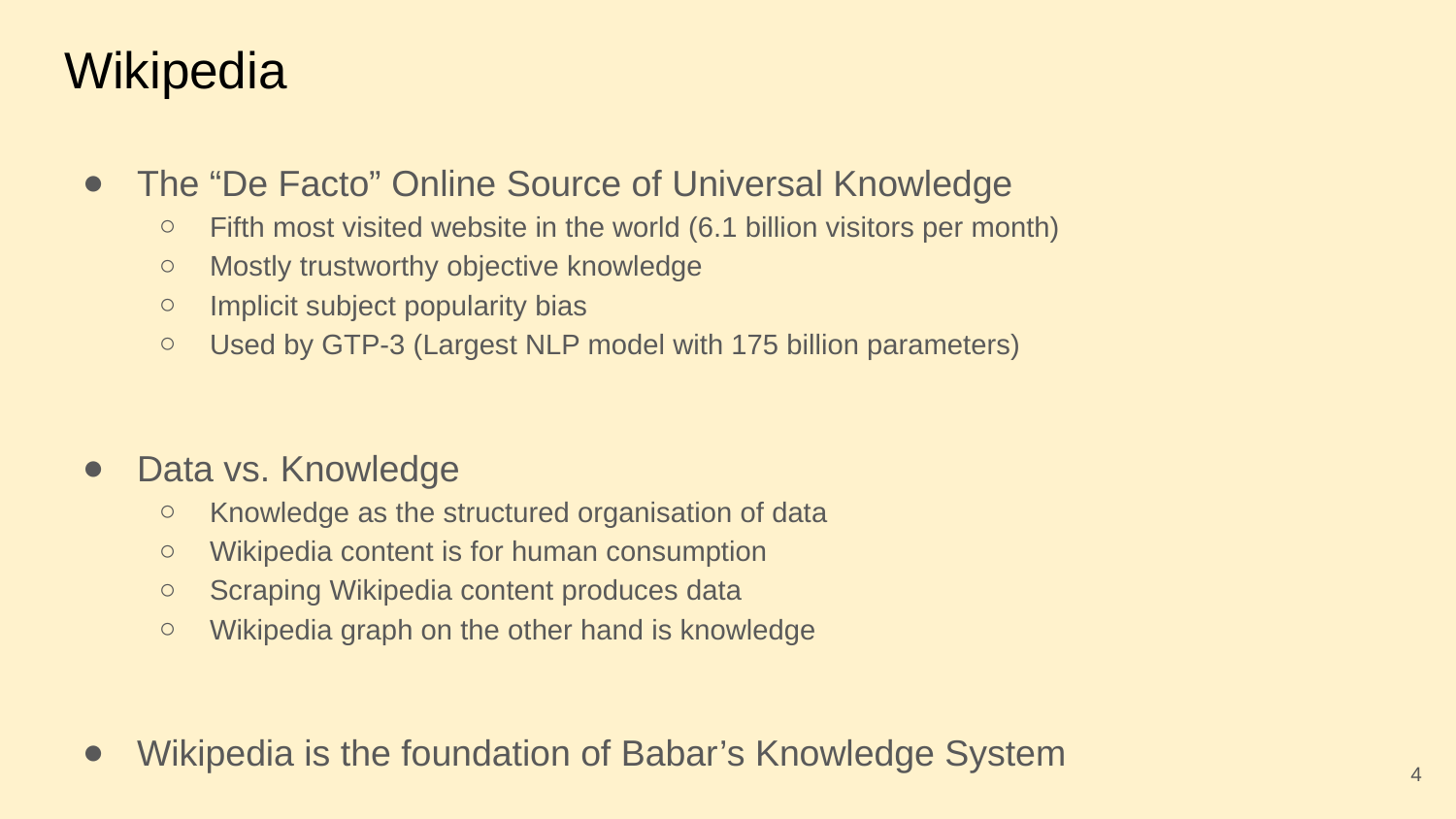

# Wikipedia
The “De Facto” Online Source of Universal Knowledge
Fifth most visited website in the world (6.1 billion visitors per month)
Mostly trustworthy objective knowledge
Implicit subject popularity bias
Used by GTP-3 (Largest NLP model with 175 billion parameters)
Data vs. Knowledge
Knowledge as the structured organisation of data
Wikipedia content is for human consumption
Scraping Wikipedia content produces data
Wikipedia graph on the other hand is knowledge
Wikipedia is the foundation of Babar’s Knowledge System
4